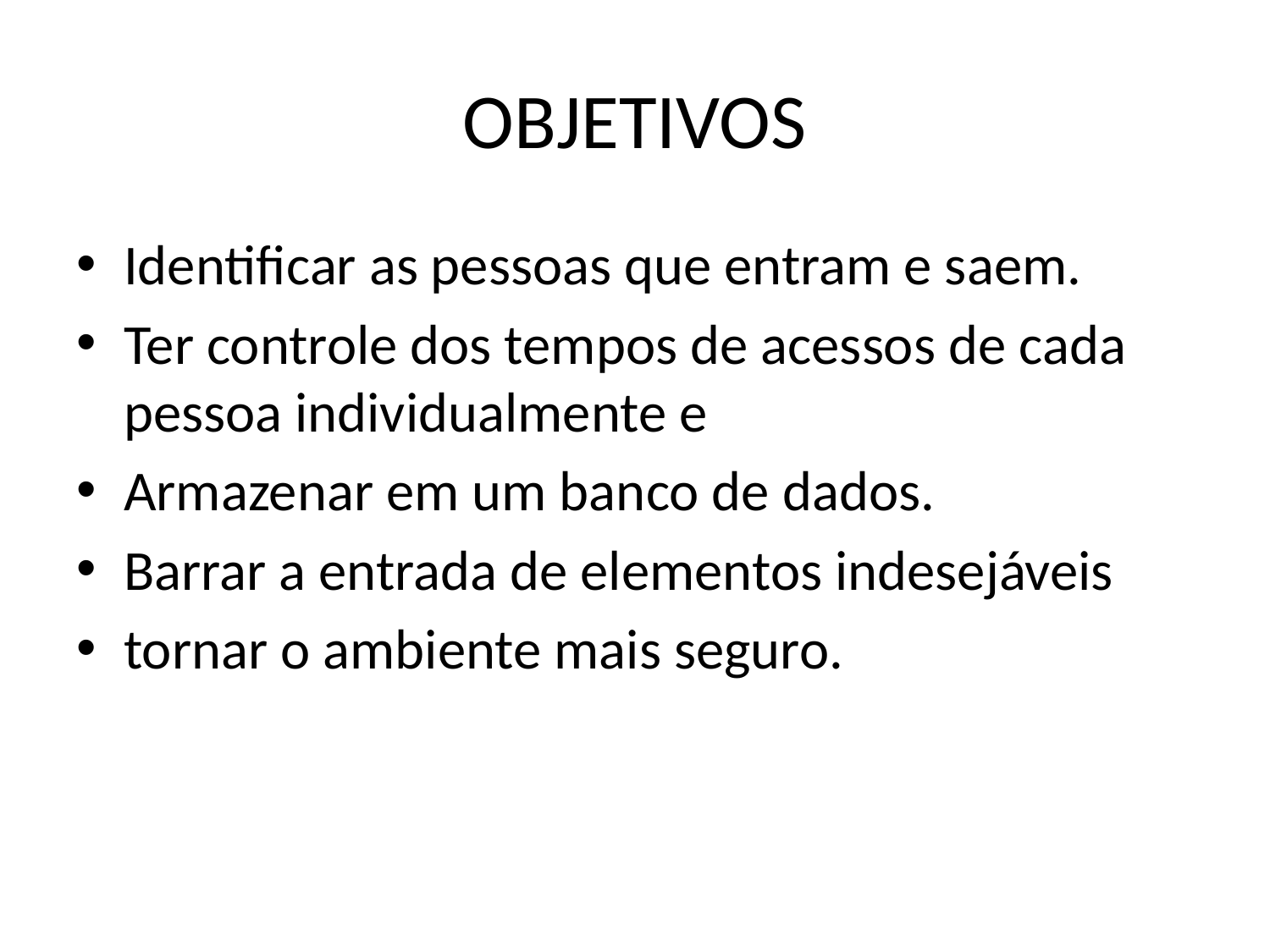

# OBJETIVOS
Identificar as pessoas que entram e saem.
Ter controle dos tempos de acessos de cada pessoa individualmente e
Armazenar em um banco de dados.
Barrar a entrada de elementos indesejáveis
tornar o ambiente mais seguro.